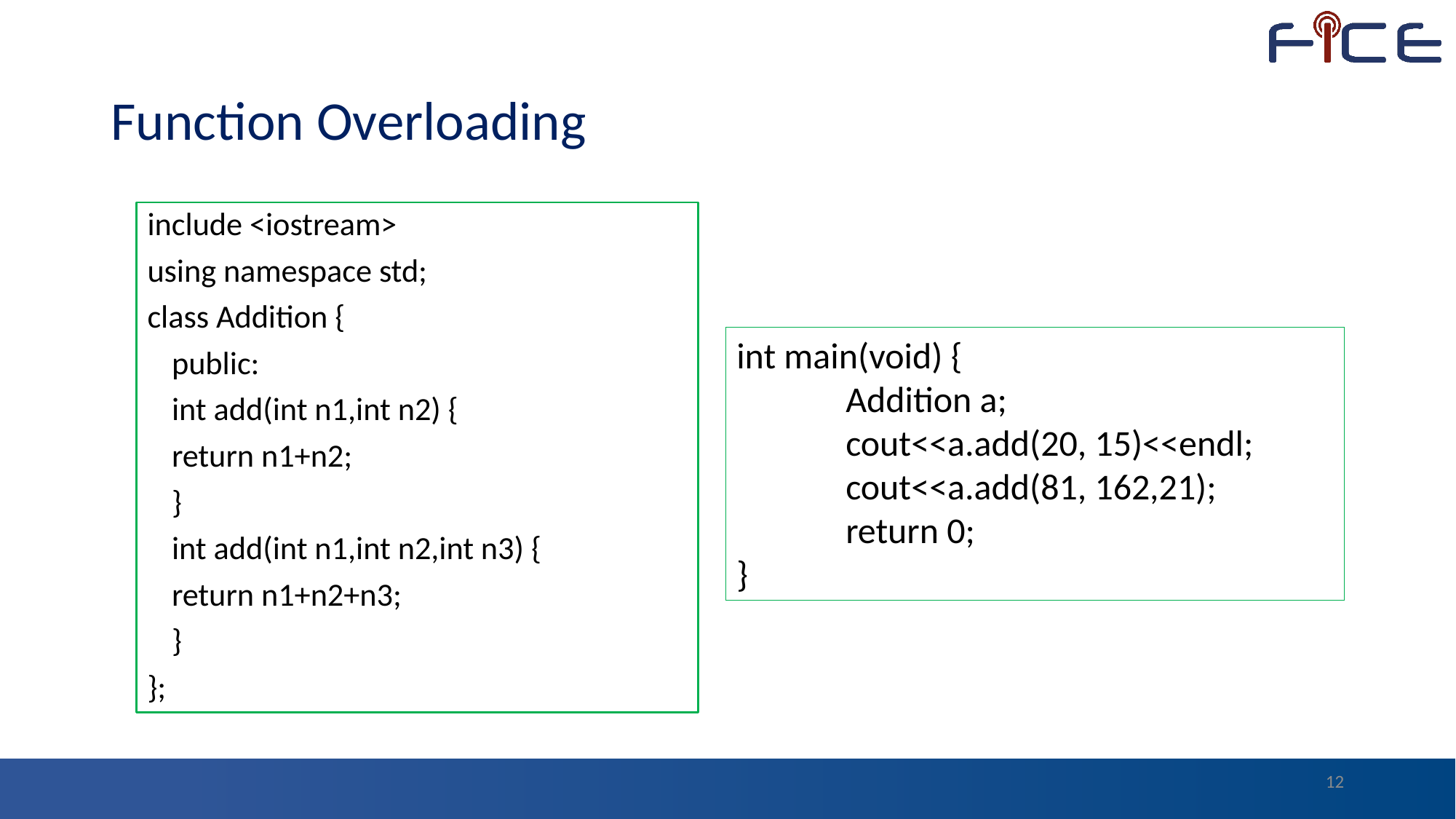

# Function Overloading
include <iostream>
using namespace std;
class Addition {
	public:
		int add(int n1,int n2) {
			return n1+n2;
		}
		int add(int n1,int n2,int n3) {
			return n1+n2+n3;
		}
};

int main(void) {
	Addition a;
	cout<<a.add(20, 15)<<endl;
	cout<<a.add(81, 162,21);
	return 0;
}
12